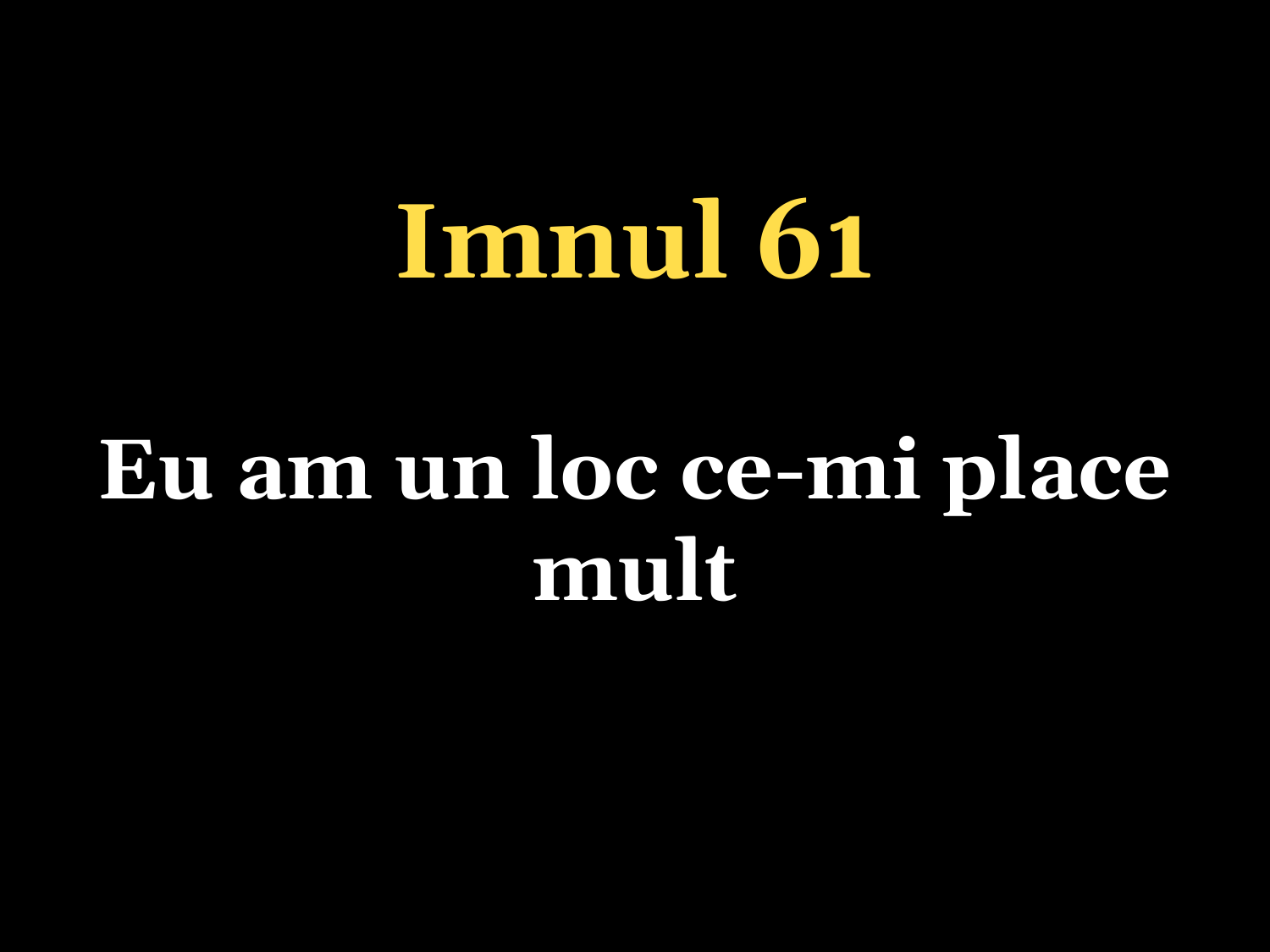

Imnul 61

Eu am un loc ce-mi place mult